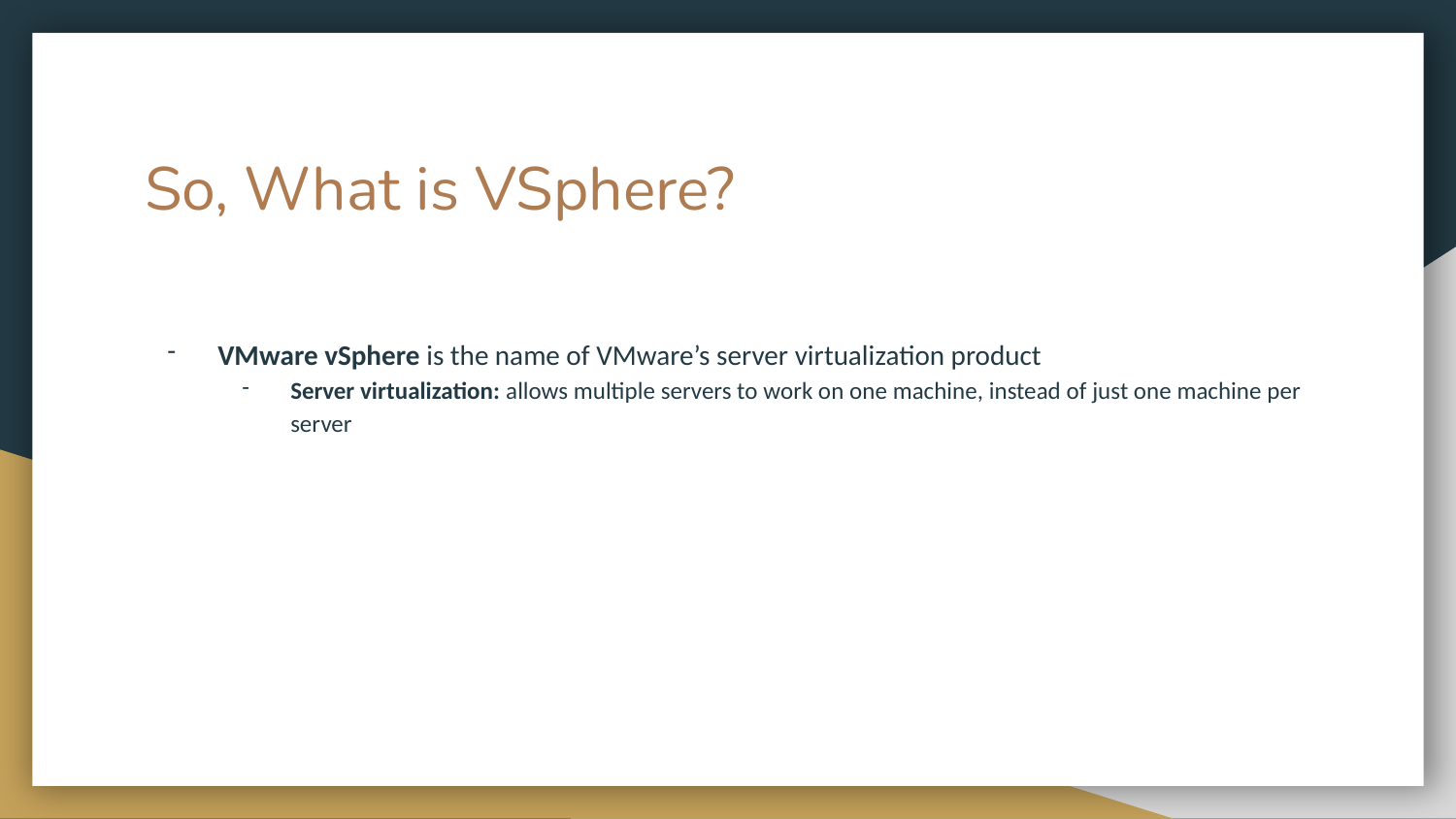

# So, What is VSphere?
VMware vSphere is the name of VMware’s server virtualization product
Server virtualization: allows multiple servers to work on one machine, instead of just one machine per server